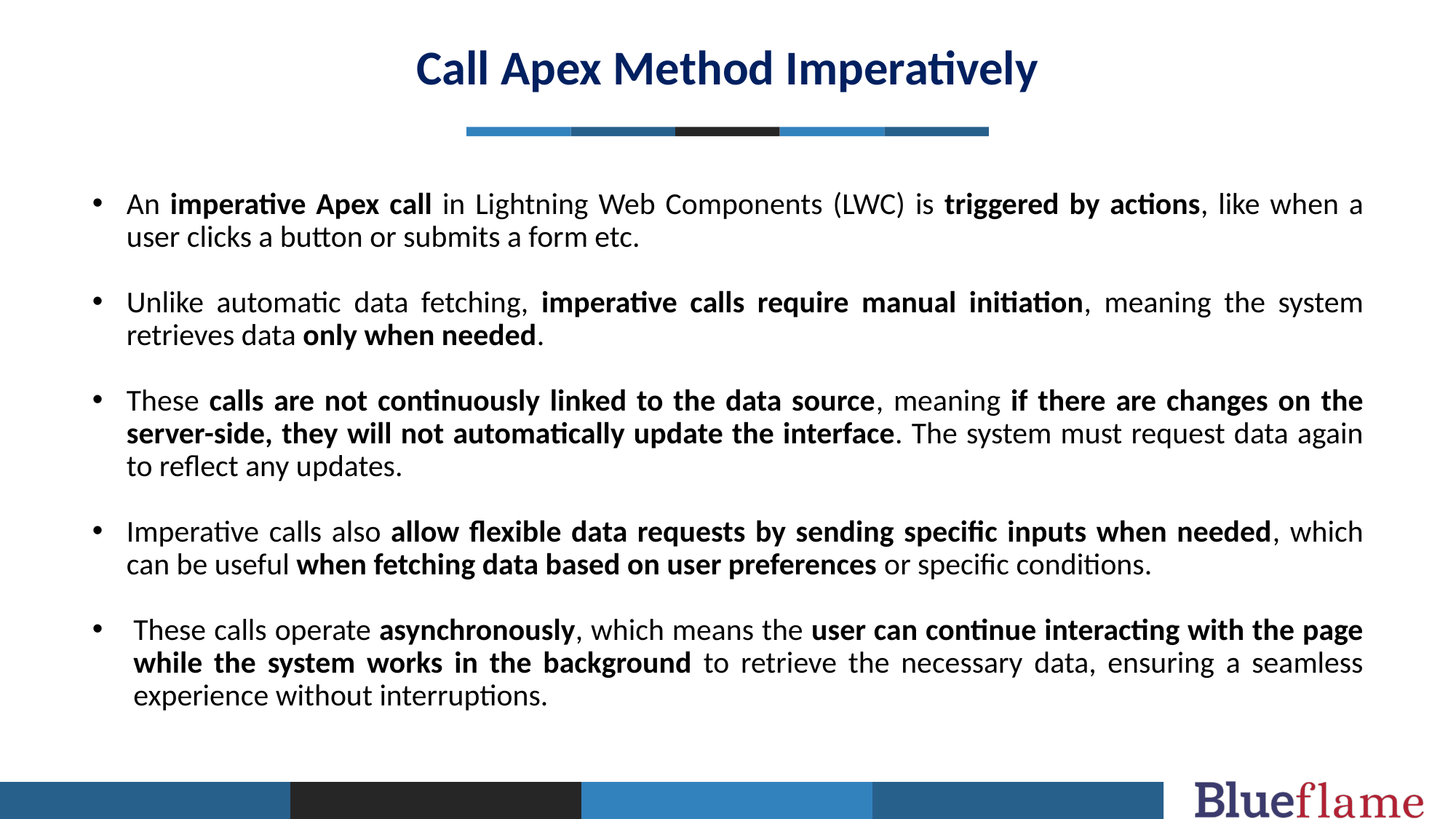

Call Apex Method Imperatively
An imperative Apex call in Lightning Web Components (LWC) is triggered by actions, like when a user clicks a button or submits a form etc.

Unlike automatic data fetching, imperative calls require manual initiation, meaning the system retrieves data only when needed.

These calls are not continuously linked to the data source, meaning if there are changes on the server-side, they will not automatically update the interface. The system must request data again to reflect any updates.

Imperative calls also allow flexible data requests by sending specific inputs when needed, which can be useful when fetching data based on user preferences or specific conditions.

These calls operate asynchronously, which means the user can continue interacting with the page while the system works in the background to retrieve the necessary data, ensuring a seamless experience without interruptions.